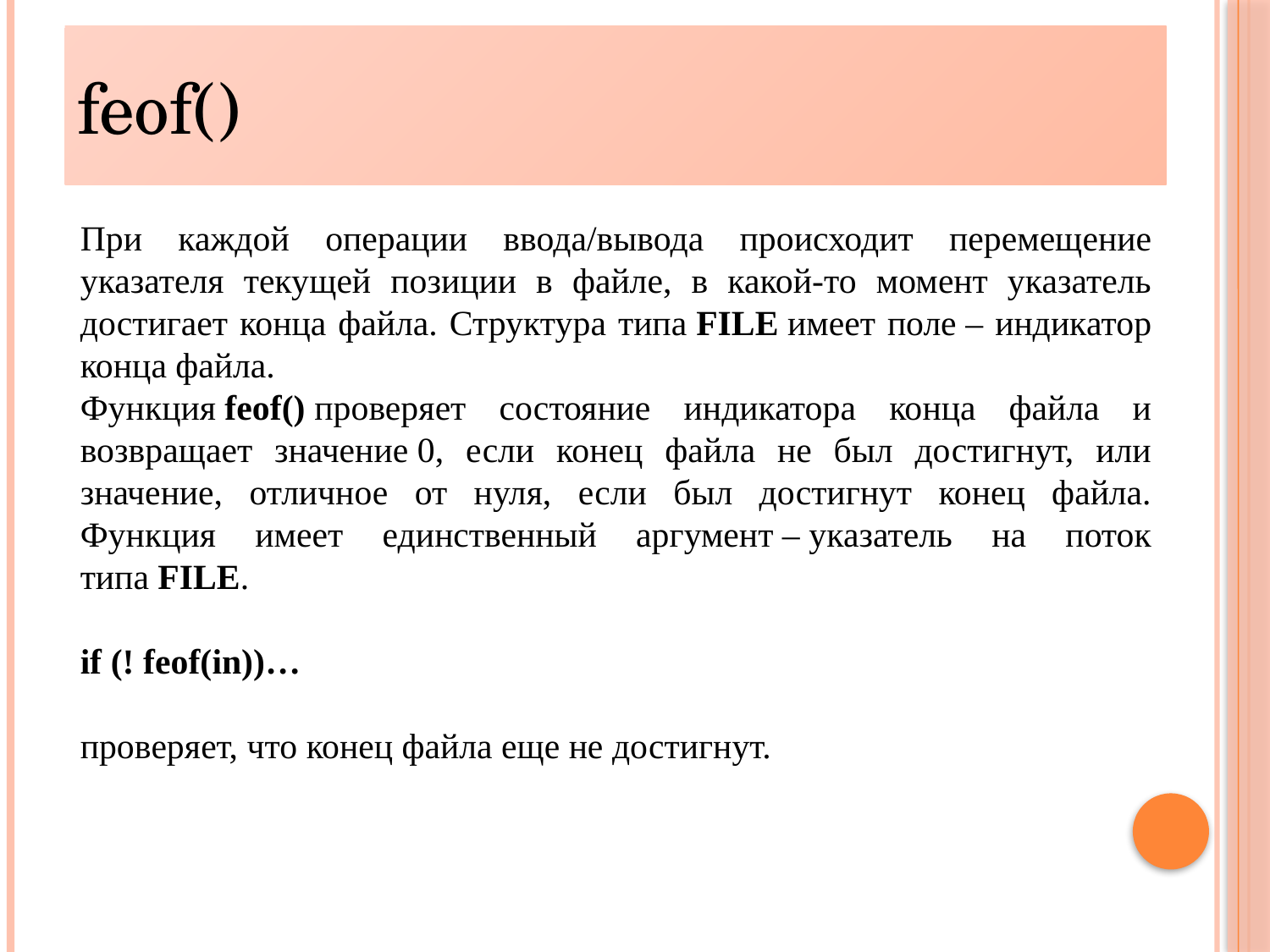

feof()
13
При каждой операции ввода/вывода происходит перемещение указателя текущей позиции в файле, в какой-то момент указатель достигает конца файла. Структура типа FILE имеет поле – индикатор конца файла.
Функция feof() проверяет состояние индикатора конца файла и возвращает значение 0, если конец файла не был достигнут, или значение, отличное от нуля, если был достигнут конец файла. Функция имеет единственный аргумент – указатель на поток типа FILE.

if (! feof(in))…

проверяет, что конец файла еще не достигнут.